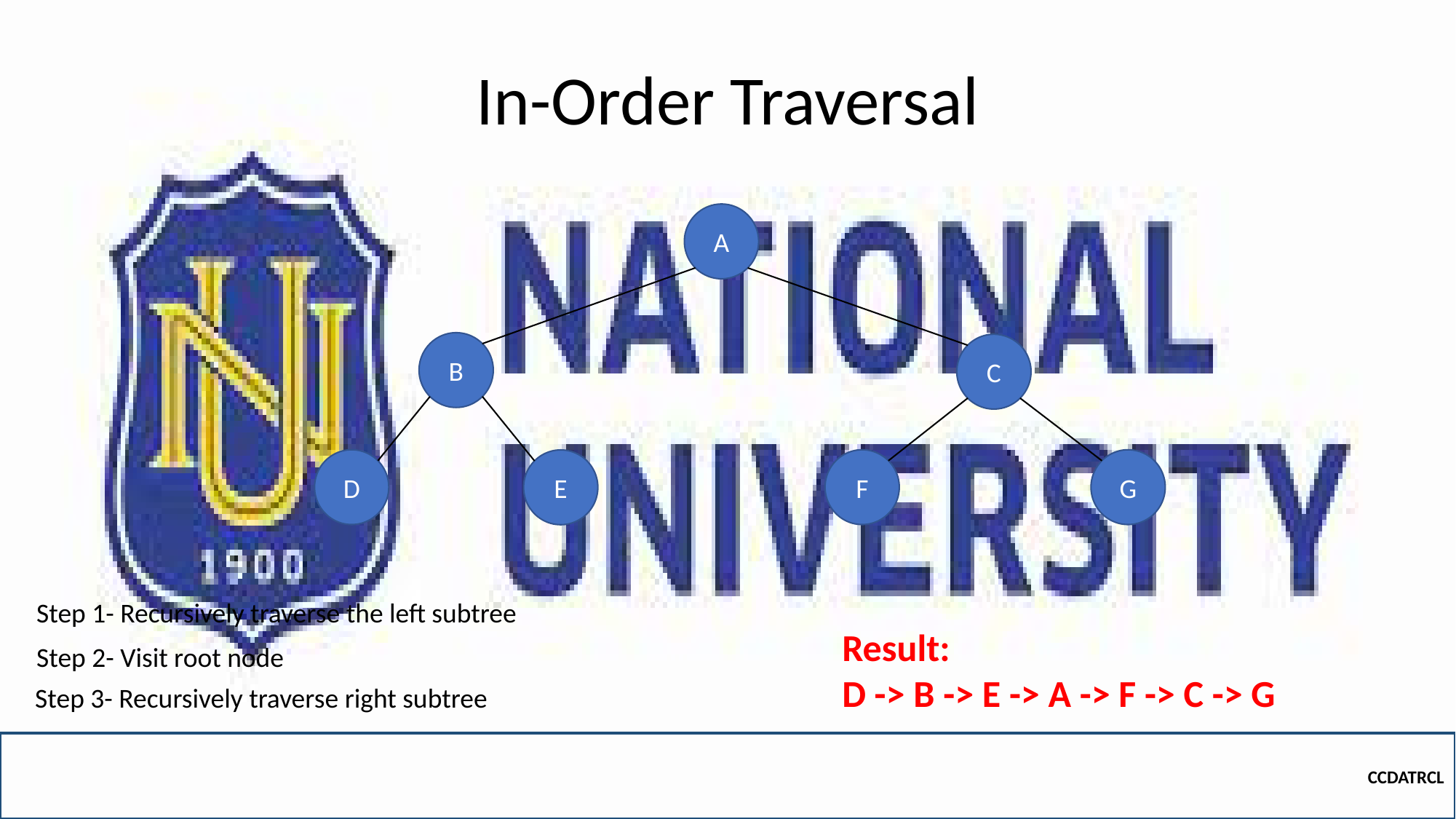

# In-Order Traversal

A
B
C
D
F
G
E
Step 1- Recursively traverse the left subtree
Result:
D -> B -> E -> A -> F -> C -> G
Step 2- Visit root node
Step 3- Recursively traverse right subtree
CCDATRCL